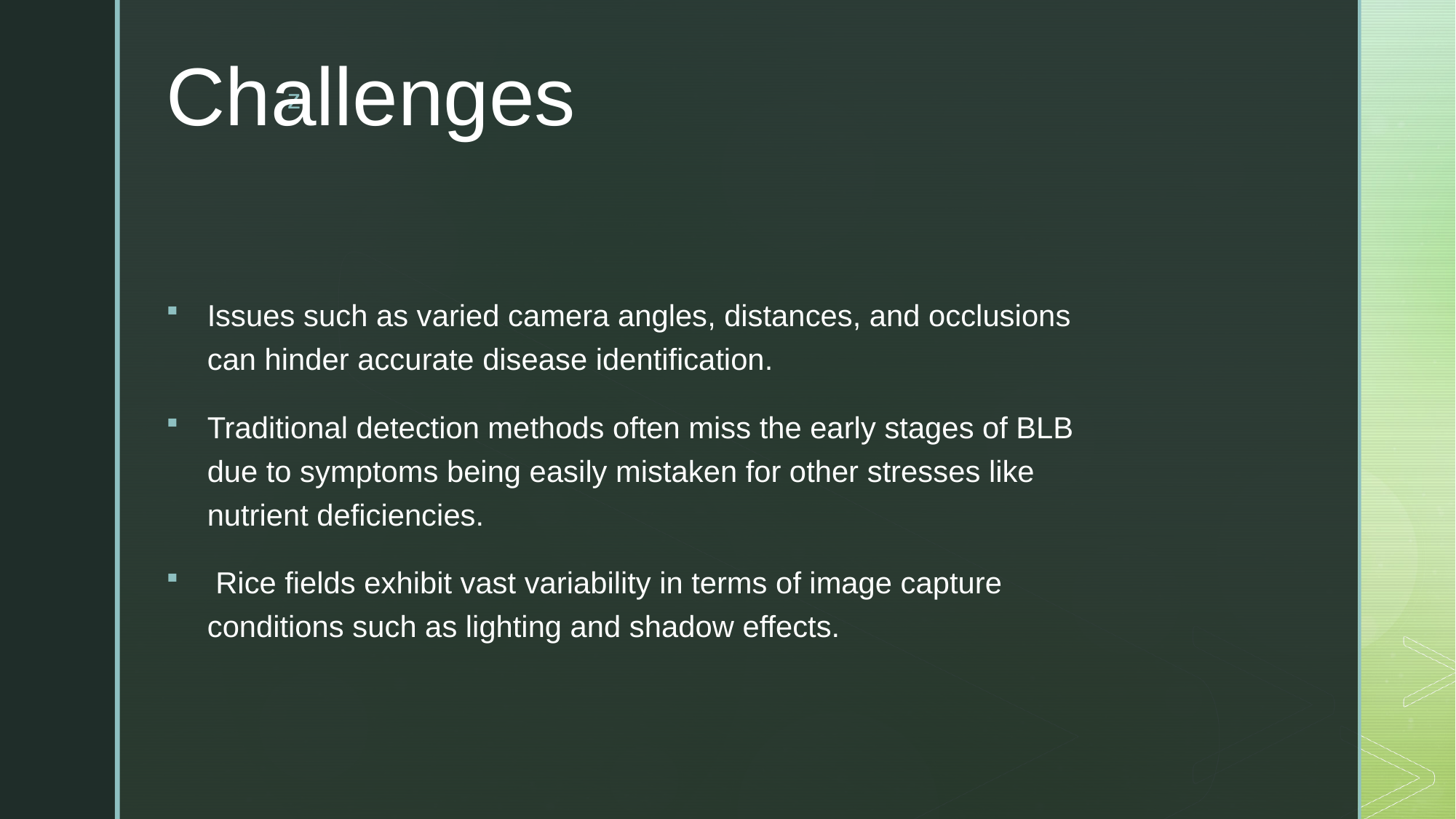

# Challenges
Issues such as varied camera angles, distances, and occlusions can hinder accurate disease identification.
Traditional detection methods often miss the early stages of BLB due to symptoms being easily mistaken for other stresses like nutrient deficiencies.
 Rice fields exhibit vast variability in terms of image capture conditions such as lighting and shadow effects.